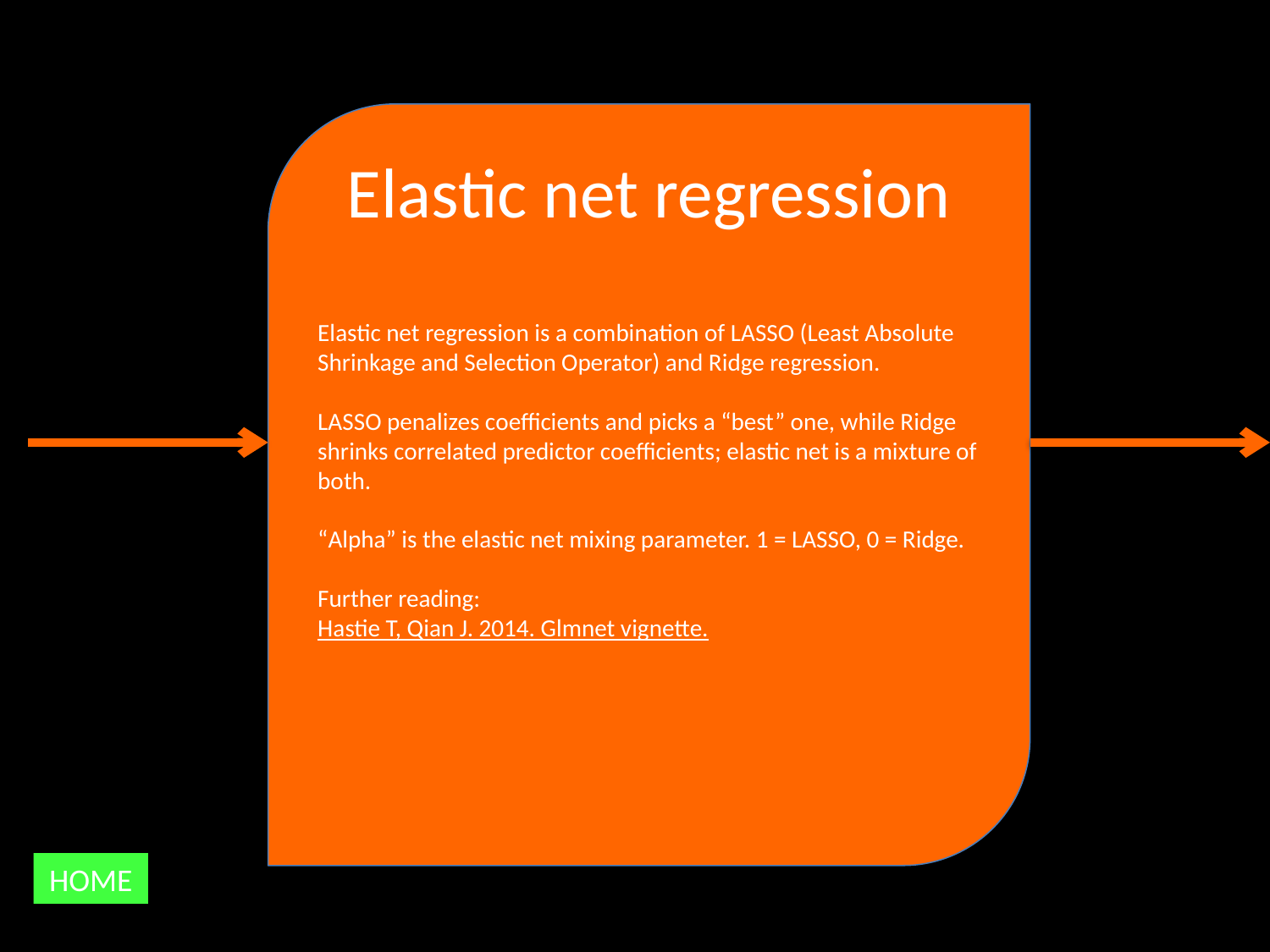

Elastic net regression

Elastic net regression is a combination of LASSO (Least Absolute Shrinkage and Selection Operator) and Ridge regression.

LASSO penalizes coefficients and picks a “best” one, while Ridge shrinks correlated predictor coefficients; elastic net is a mixture of both.

“Alpha” is the elastic net mixing parameter. 1 = LASSO, 0 = Ridge.

Further reading:
Hastie T, Qian J. 2014. Glmnet vignette.

HOME